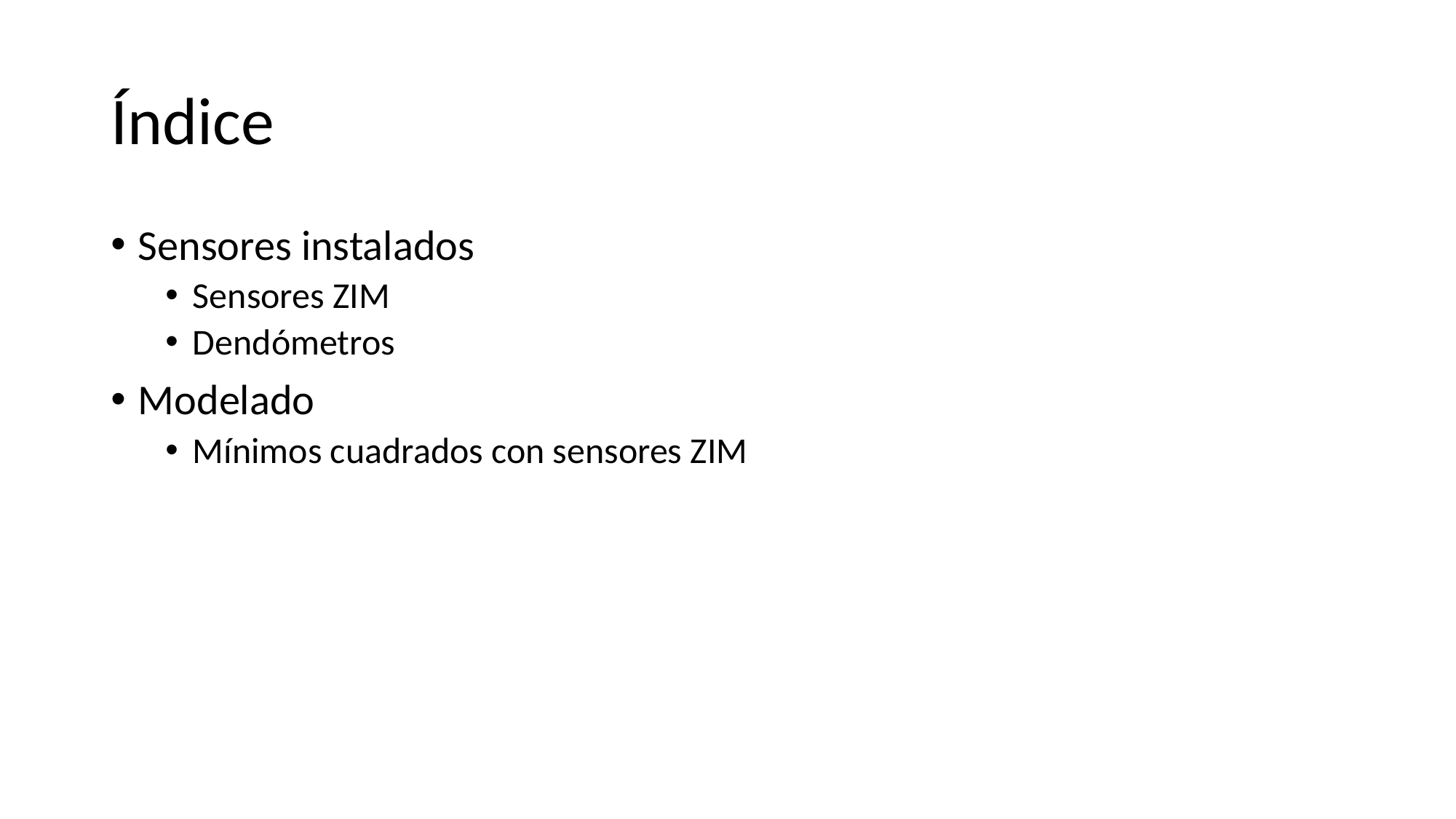

# Índice
Sensores instalados
Sensores ZIM
Dendómetros
Modelado
Mínimos cuadrados con sensores ZIM